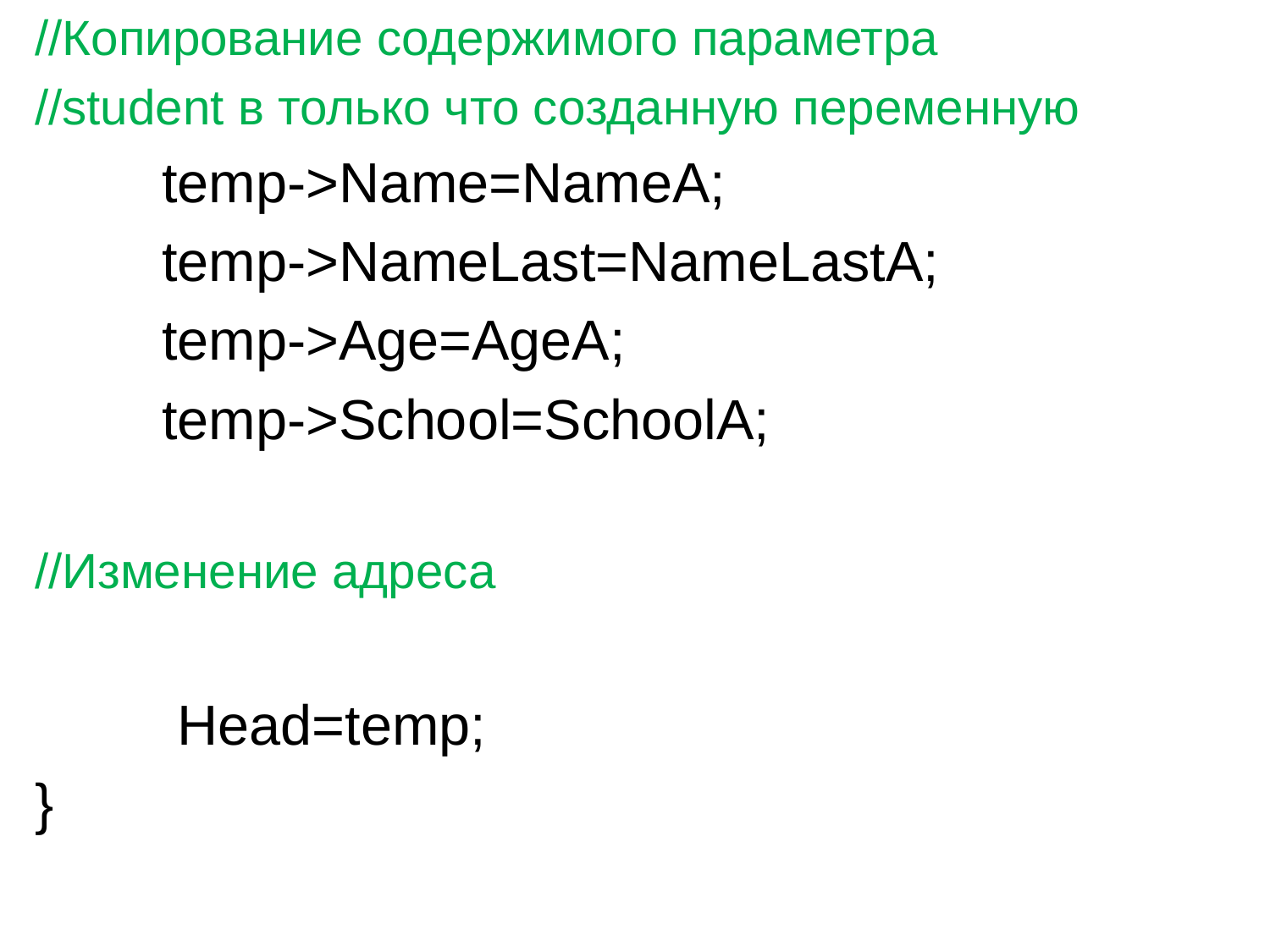

//Копирование содержимого параметра
//student в только что созданную переменную
	temp->Name=NameA;
	temp->NameLast=NameLastA;
	temp->Age=AgeA;
	temp->School=SchoolA;

//Изменение адреса

	 Head=temp;
}